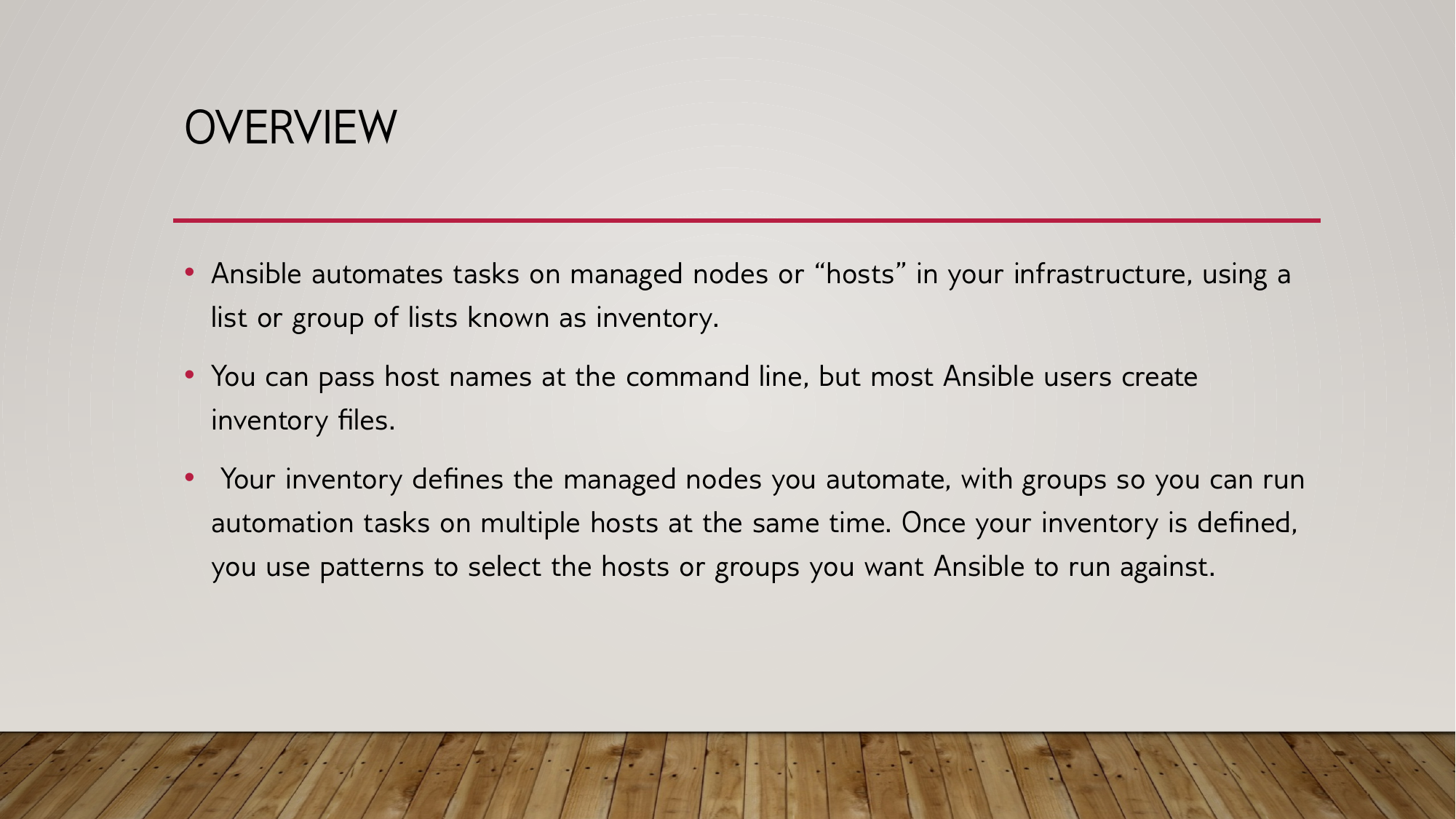

# Overview
Ansible automates tasks on managed nodes or “hosts” in your infrastructure, using a list or group of lists known as inventory.
You can pass host names at the command line, but most Ansible users create inventory files.
 Your inventory defines the managed nodes you automate, with groups so you can run automation tasks on multiple hosts at the same time. Once your inventory is defined, you use patterns to select the hosts or groups you want Ansible to run against.